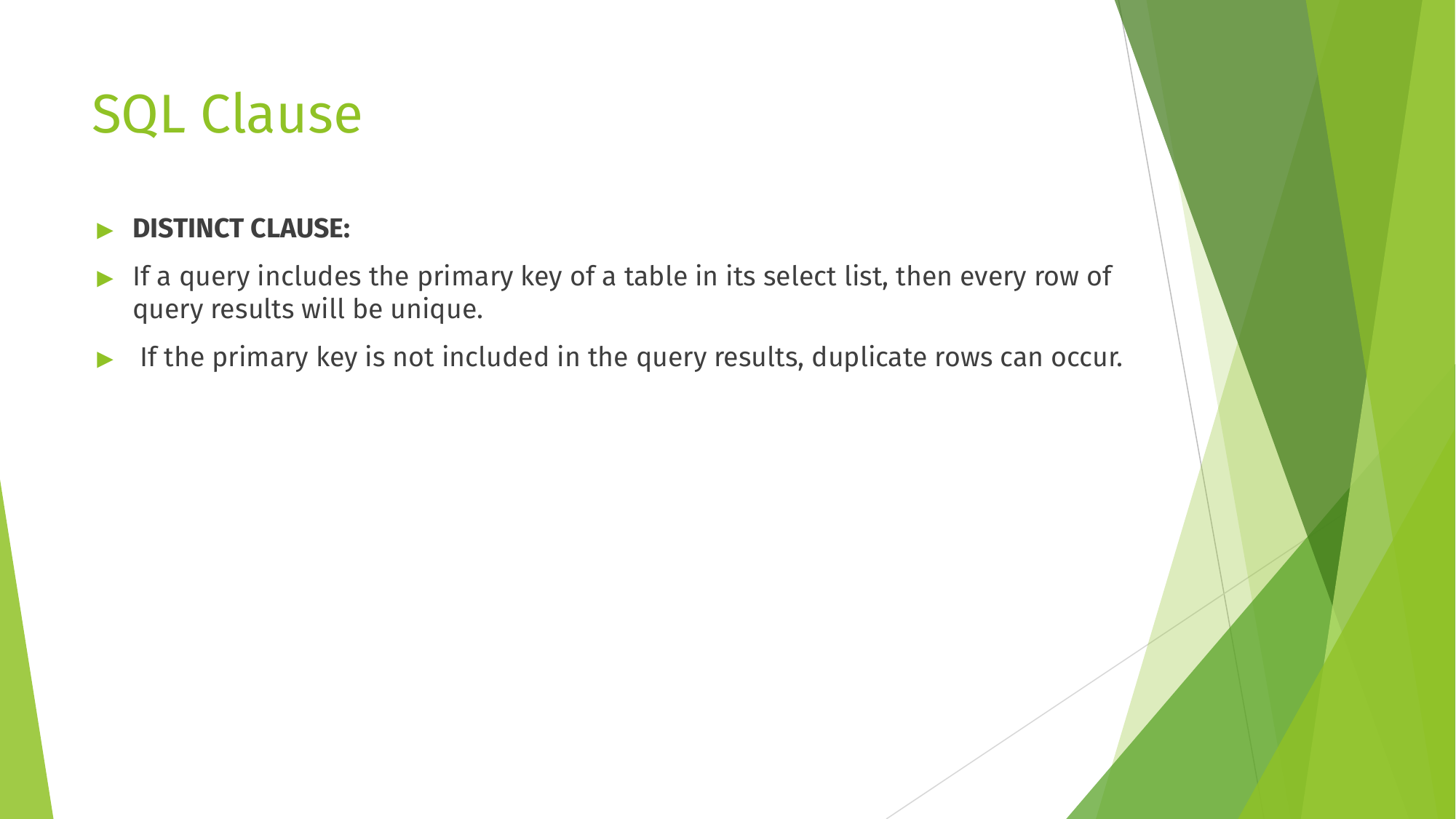

# SQL Clause
DISTINCT CLAUSE:
If a query includes the primary key of a table in its select list, then every row of query results will be unique.
 If the primary key is not included in the query results, duplicate rows can occur.